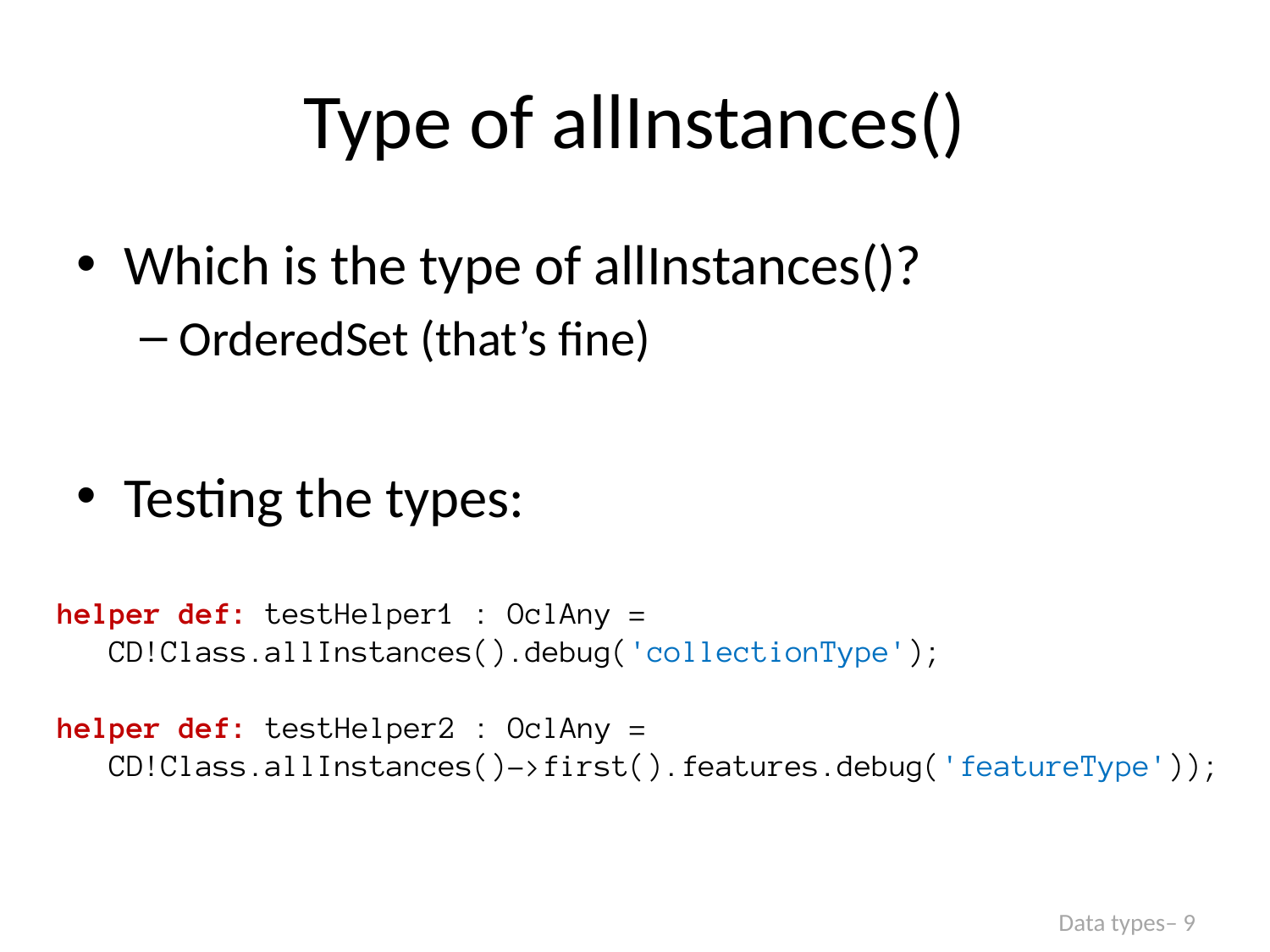

# Type of allInstances()
Which is the type of allInstances()?
OrderedSet (that’s fine)

Testing the types:

helper def: testHelper1 : OclAny =
   CD!Class.allInstances().debug('collectionType');

helper def: testHelper2 : OclAny =
   CD!Class.allInstances()->first().features.debug('featureType'));
Data types– 9